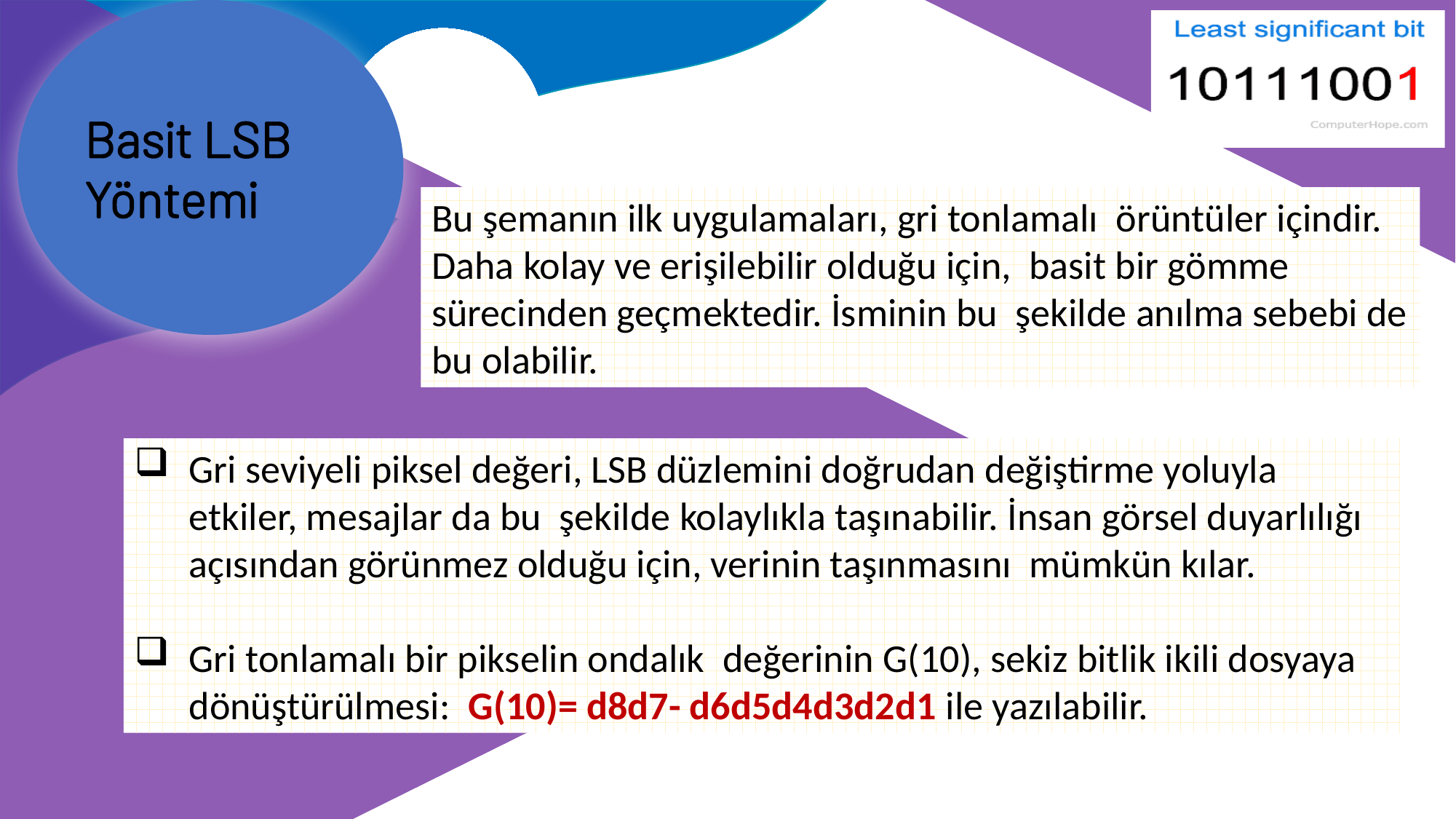

Basit LSB  Yöntemi

Bu şemanın ilk uygulamaları, gri tonlamalı  örüntüler içindir. Daha kolay ve erişilebilir olduğu için,  basit bir gömme sürecinden geçmektedir. İsminin bu  şekilde anılma sebebi de bu olabilir.
Gri seviyeli piksel değeri, LSB düzlemini doğrudan değiştirme yoluyla etkiler, mesajlar da bu  şekilde kolaylıkla taşınabilir. İnsan görsel duyarlılığı  açısından görünmez olduğu için, verinin taşınmasını  mümkün kılar.

Gri tonlamalı bir pikselin ondalık  değerinin G(10), sekiz bitlik ikili dosyaya  dönüştürülmesi:  G(10)= d8d7- d6d5d4d3d2d1 ile yazılabilir.